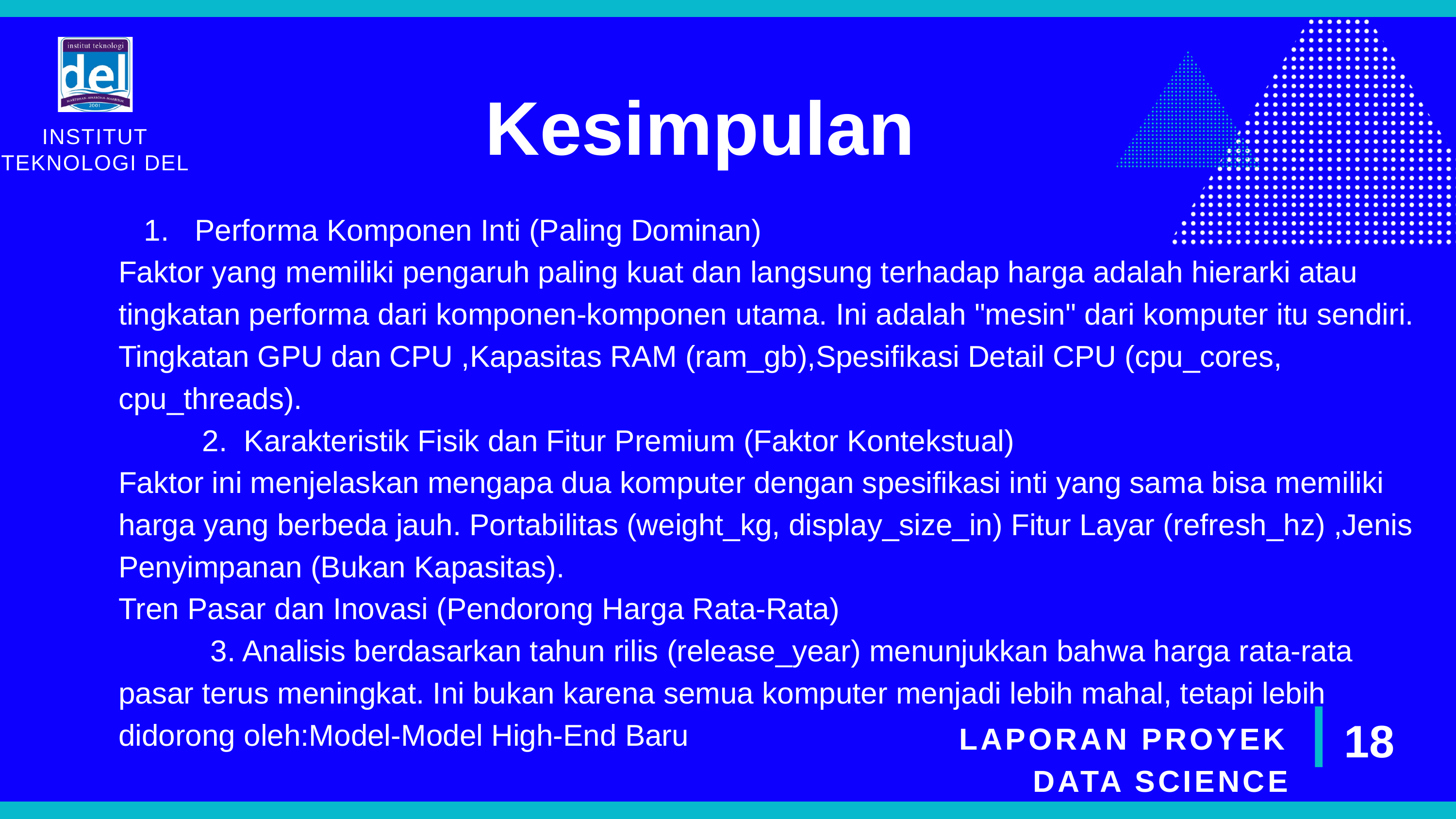

INSTITUT TEKNOLOGI DEL

Kesimpulan
   Performa Komponen Inti (Paling Dominan)
Faktor yang memiliki pengaruh paling kuat dan langsung terhadap harga adalah hierarki atau tingkatan performa dari komponen-komponen utama. Ini adalah "mesin" dari komputer itu sendiri. Tingkatan GPU dan CPU ,Kapasitas RAM (ram_gb),Spesifikasi Detail CPU (cpu_cores, cpu_threads).
          2.  Karakteristik Fisik dan Fitur Premium (Faktor Kontekstual)
Faktor ini menjelaskan mengapa dua komputer dengan spesifikasi inti yang sama bisa memiliki harga yang berbeda jauh. Portabilitas (weight_kg, display_size_in) Fitur Layar (refresh_hz) ,Jenis Penyimpanan (Bukan Kapasitas).
Tren Pasar dan Inovasi (Pendorong Harga Rata-Rata)
           3. Analisis berdasarkan tahun rilis (release_year) menunjukkan bahwa harga rata-rata pasar terus meningkat. Ini bukan karena semua komputer menjadi lebih mahal, tetapi lebih didorong oleh:Model-Model High-End Baru

18

LAPORAN PROYEK DATA SCIENCE